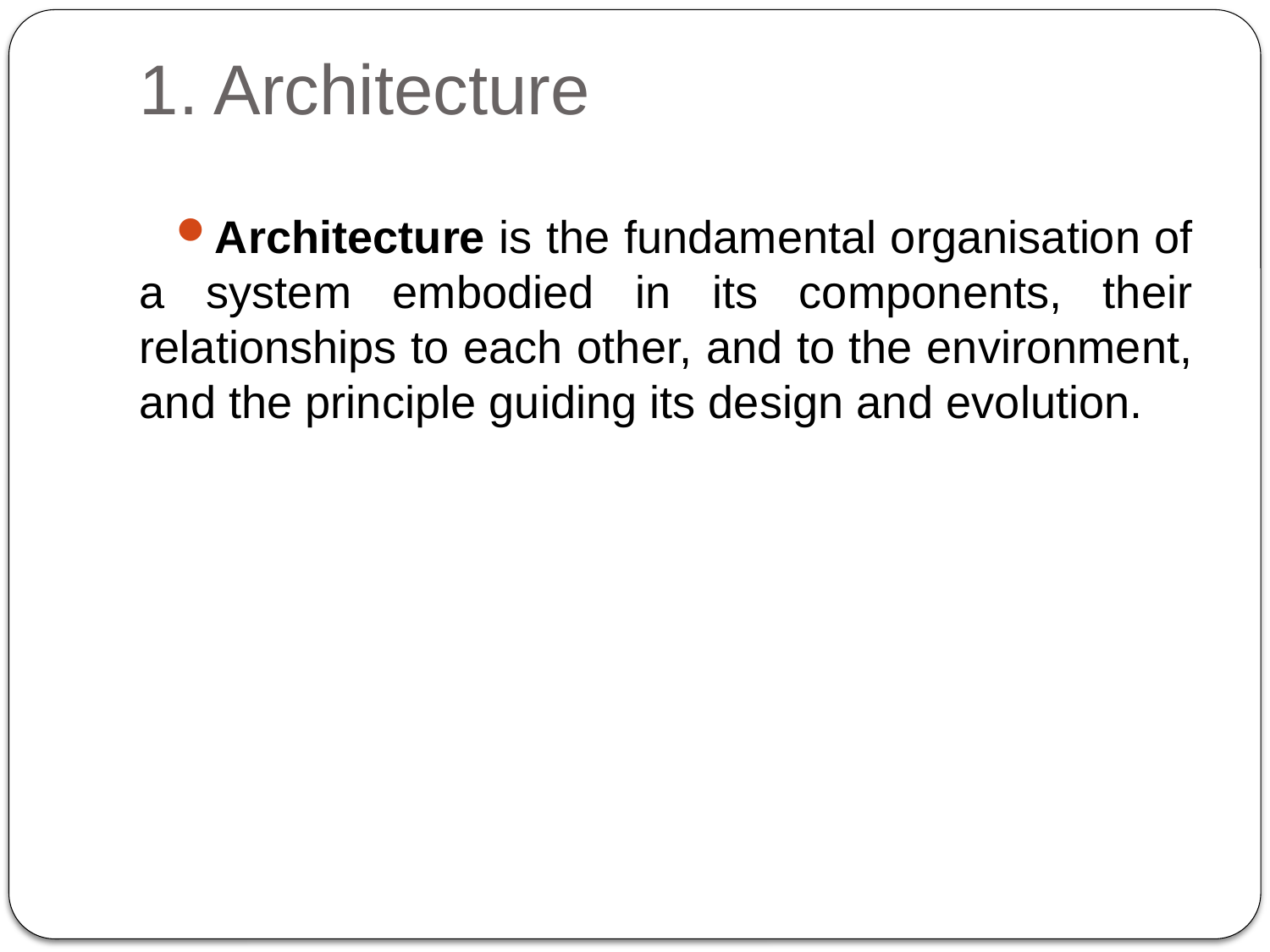

# 1. Architecture
Architecture is the fundamental organisation of a system embodied in its components, their relationships to each other, and to the environment, and the principle guiding its design and evolution.